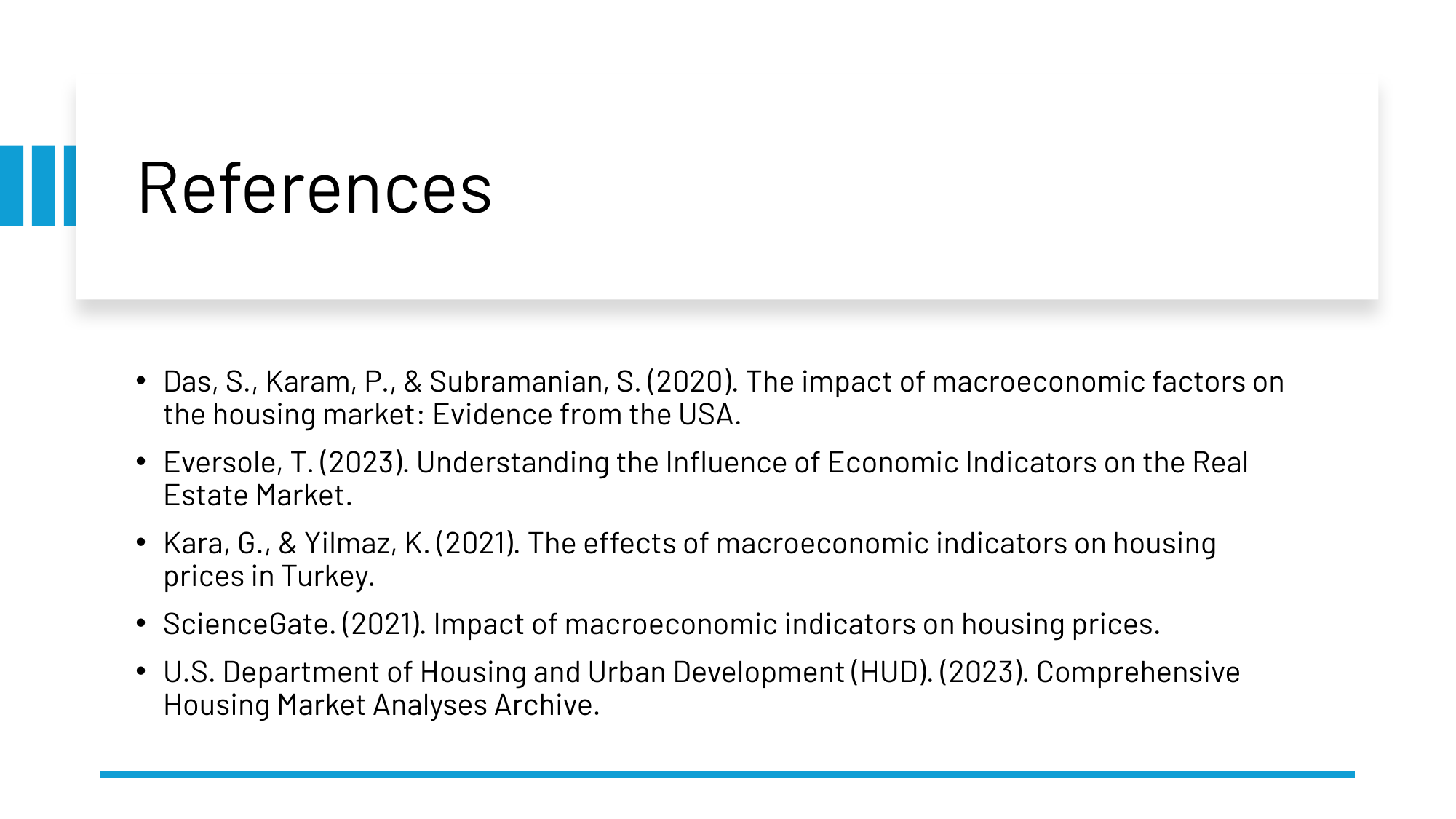

# References

Das, S., Karam, P., & Subramanian, S. (2020). The impact of macroeconomic factors on the housing market: Evidence from the USA.
Eversole, T. (2023). Understanding the Influence of Economic Indicators on the Real Estate Market.
Kara, G., & Yilmaz, K. (2021). The effects of macroeconomic indicators on housing prices in Turkey.
ScienceGate. (2021). Impact of macroeconomic indicators on housing prices.
U.S. Department of Housing and Urban Development (HUD). (2023). Comprehensive Housing Market Analyses Archive.